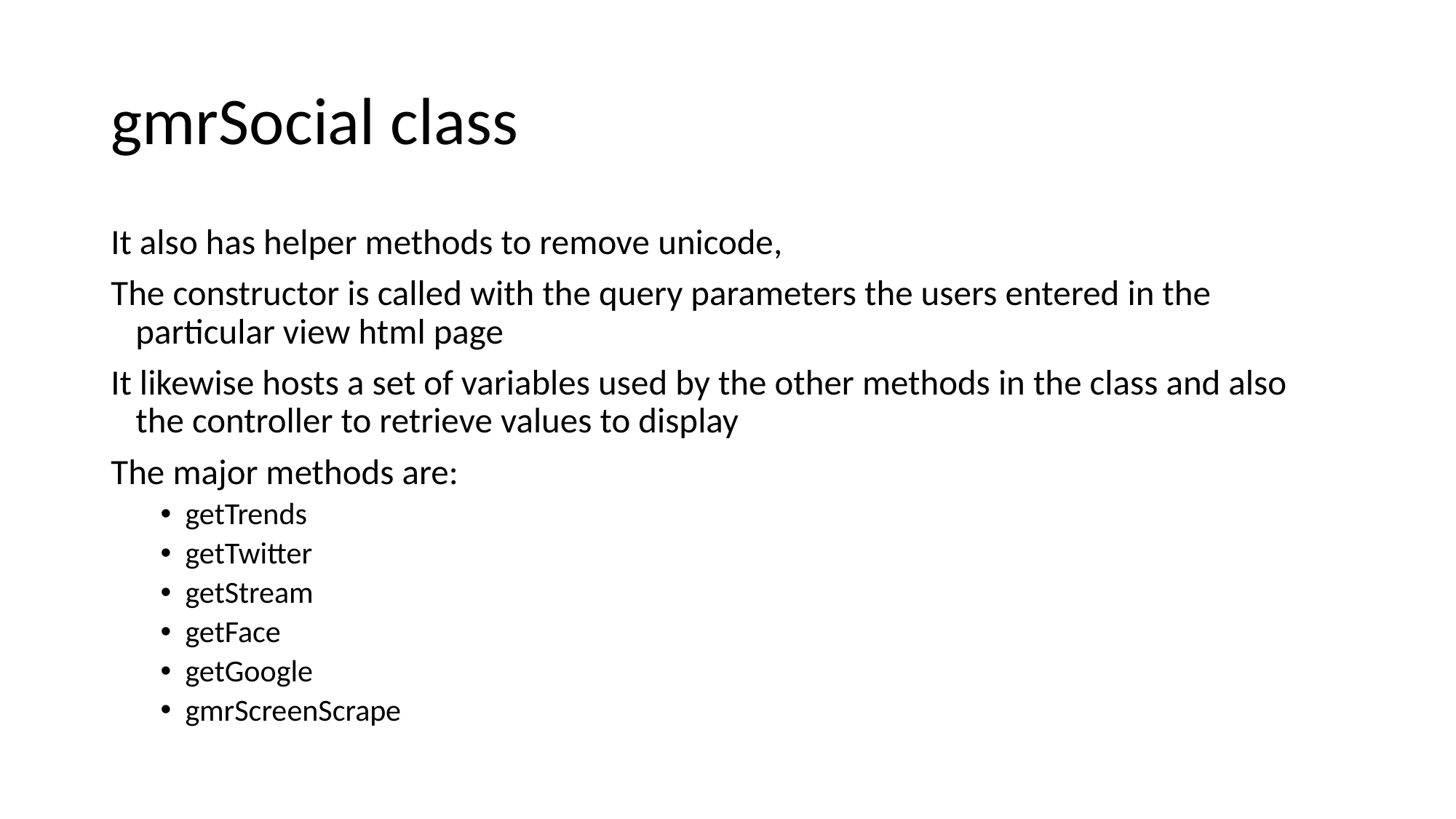

# gmrSocial class
It also has helper methods to remove unicode,
The constructor is called with the query parameters the users entered in the particular view html page
It likewise hosts a set of variables used by the other methods in the class and also the controller to retrieve values to display
The major methods are:
getTrends
getTwitter
getStream
getFace
getGoogle
gmrScreenScrape